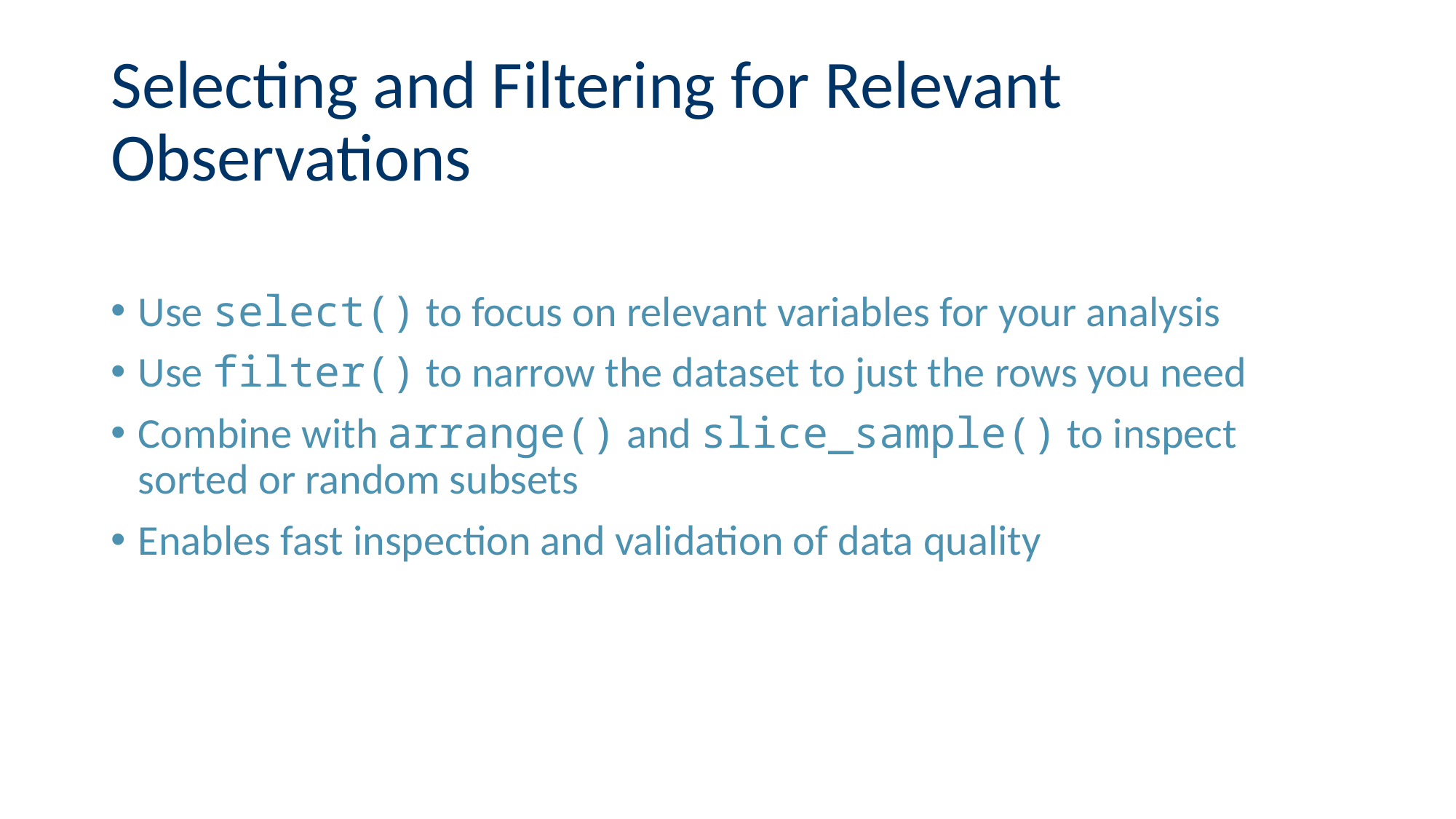

# Selecting and Filtering for Relevant Observations

Use select() to focus on relevant variables for your analysis
Use filter() to narrow the dataset to just the rows you need
Combine with arrange() and slice_sample() to inspect sorted or random subsets
Enables fast inspection and validation of data quality